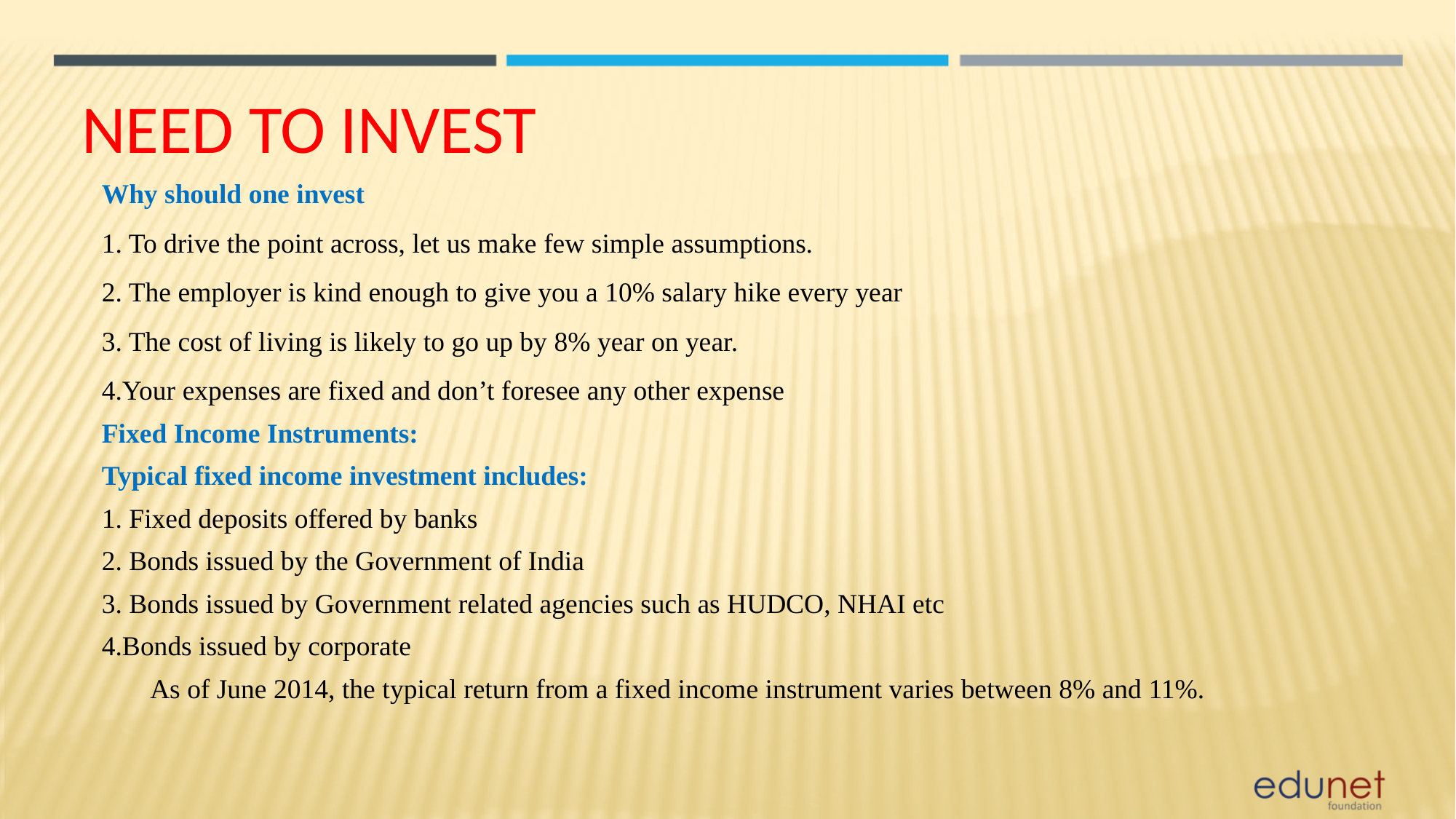

NEED TO INVEST
Why should one invest
1. To drive the point across, let us make few simple assumptions.
2. The employer is kind enough to give you a 10% salary hike every year
3. The cost of living is likely to go up by 8% year on year.
4.Your expenses are fixed and don’t foresee any other expense
Fixed Income Instruments:
Typical fixed income investment includes:
1. Fixed deposits offered by banks
2. Bonds issued by the Government of India
3. Bonds issued by Government related agencies such as HUDCO, NHAI etc
4.Bonds issued by corporate
       As of June 2014, the typical return from a fixed income instrument varies between 8% and 11%.